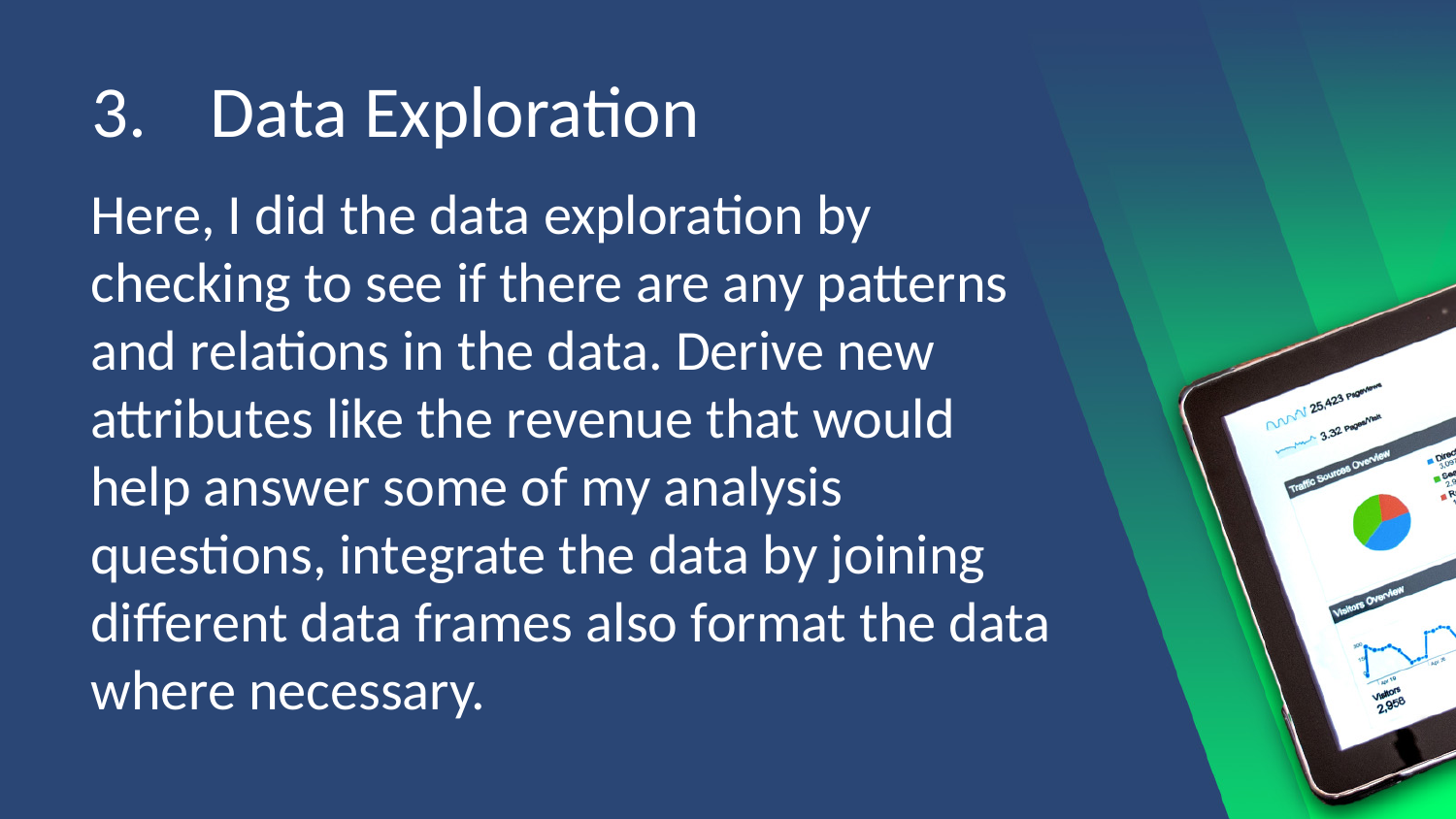

# Data Exploration
Here, I did the data exploration by checking to see if there are any patterns and relations in the data. Derive new attributes like the revenue that would help answer some of my analysis questions, integrate the data by joining different data frames also format the data where necessary.